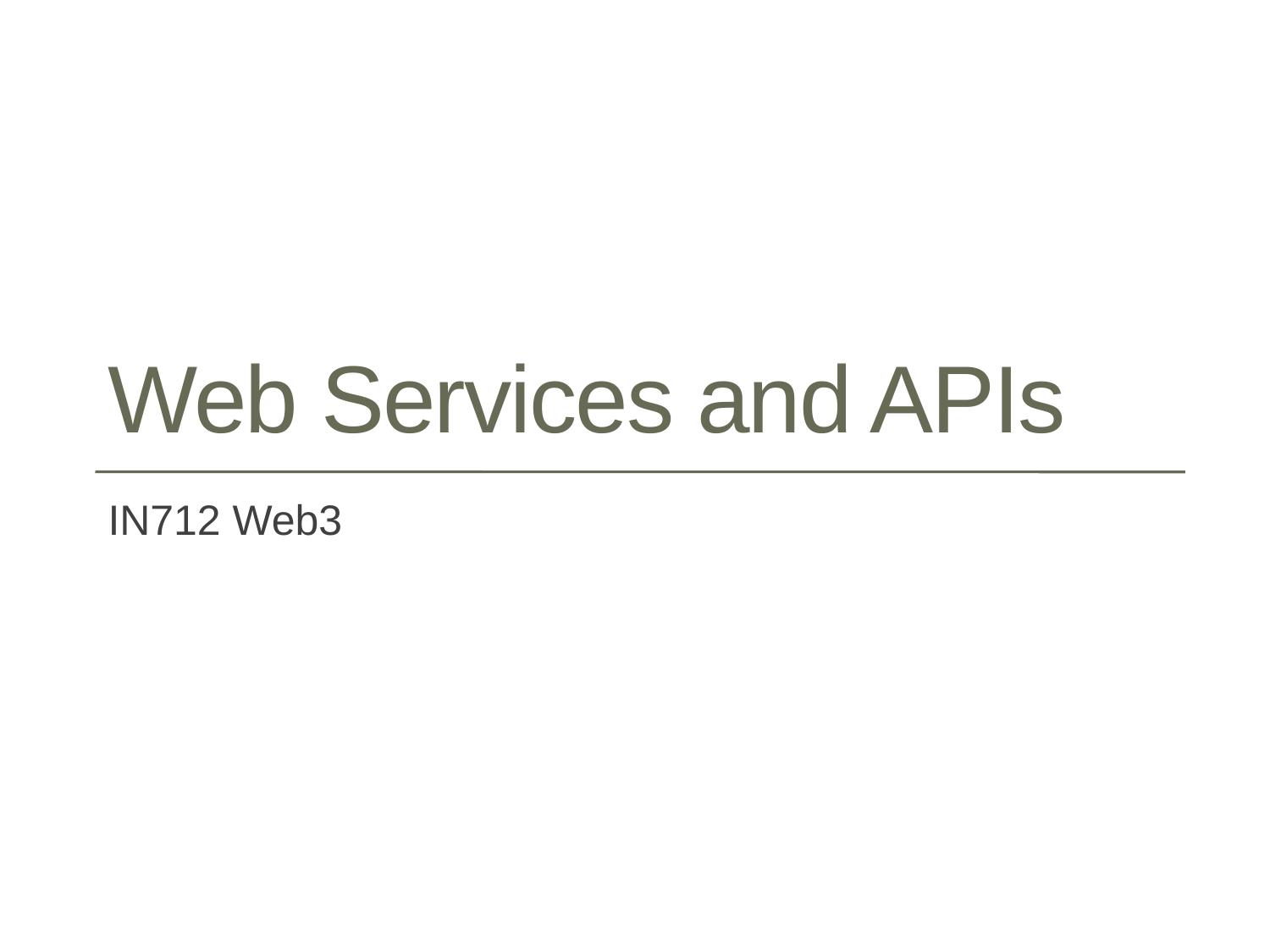

# Web Services and APIs
IN712 Web3